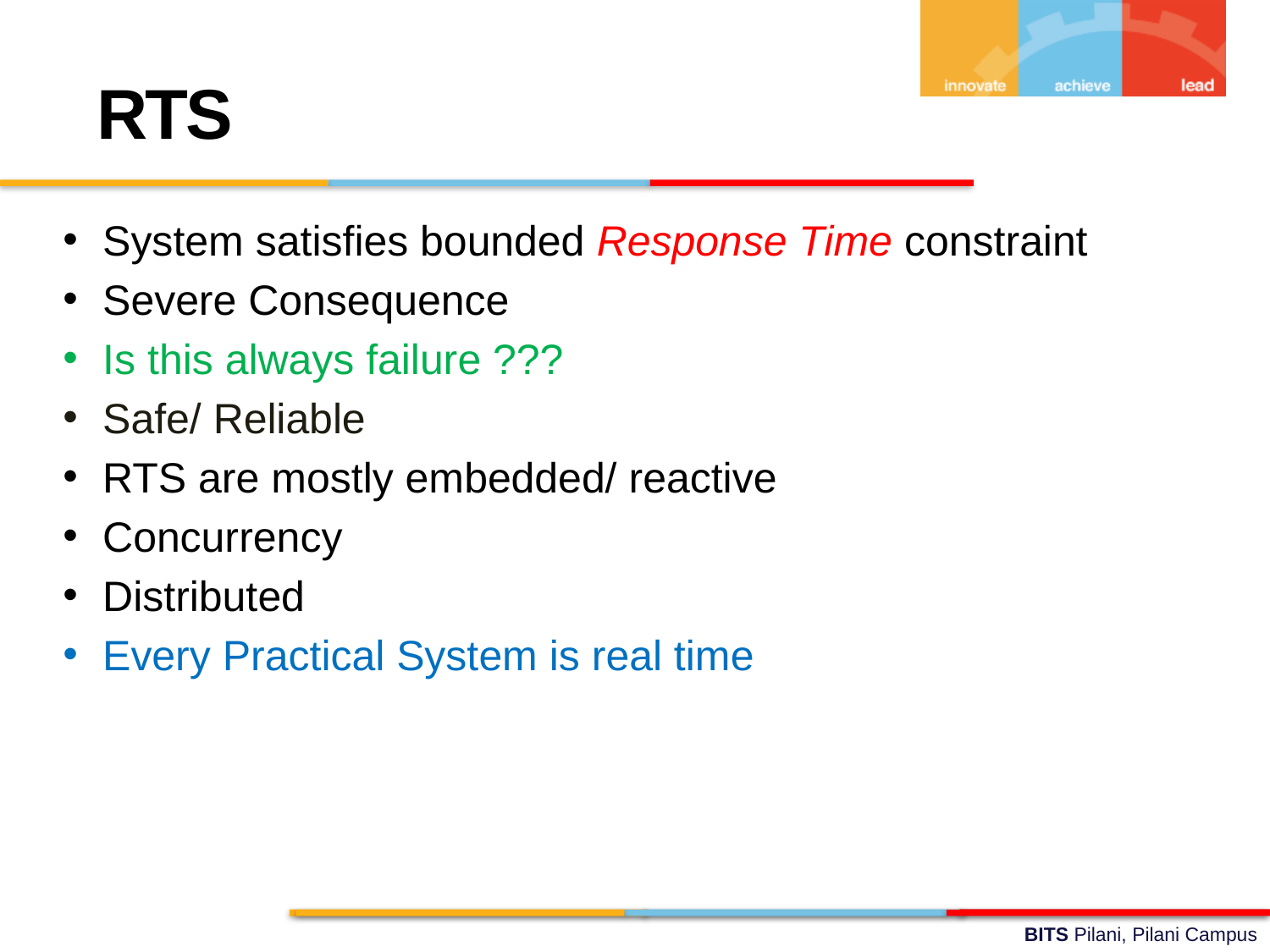

RTS
System satisfies bounded Response Time constraint
Severe Consequence
Is this always failure ???
Safe/ Reliable
RTS are mostly embedded/ reactive
Concurrency
Distributed
Every Practical System is real time